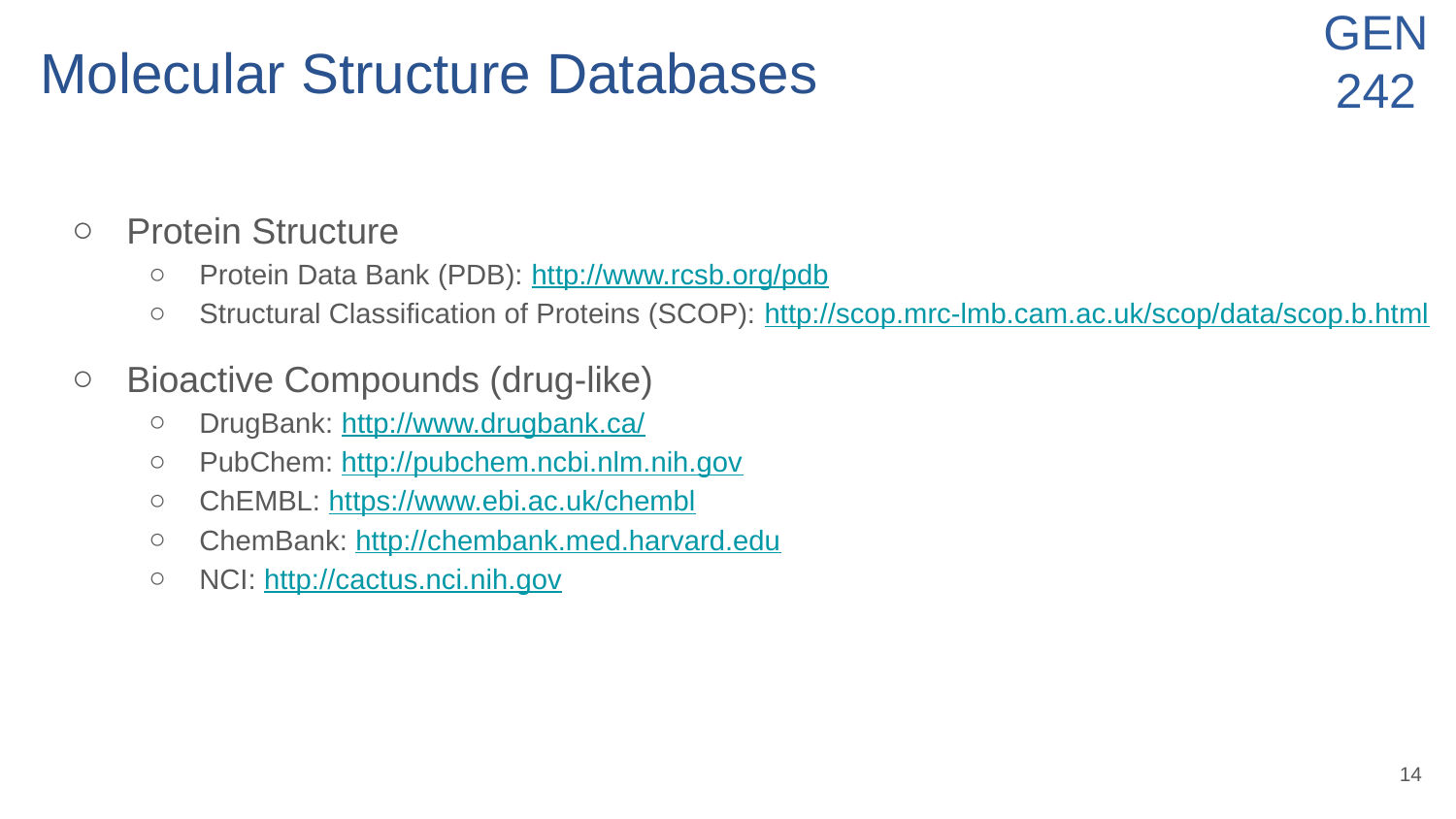

# Molecular Structure Databases
Protein Structure
Protein Data Bank (PDB): http://www.rcsb.org/pdb
Structural Classification of Proteins (SCOP): http://scop.mrc-lmb.cam.ac.uk/scop/data/scop.b.html
Bioactive Compounds (drug-like)
DrugBank: http://www.drugbank.ca/
PubChem: http://pubchem.ncbi.nlm.nih.gov
ChEMBL: https://www.ebi.ac.uk/chembl
ChemBank: http://chembank.med.harvard.edu
NCI: http://cactus.nci.nih.gov

14